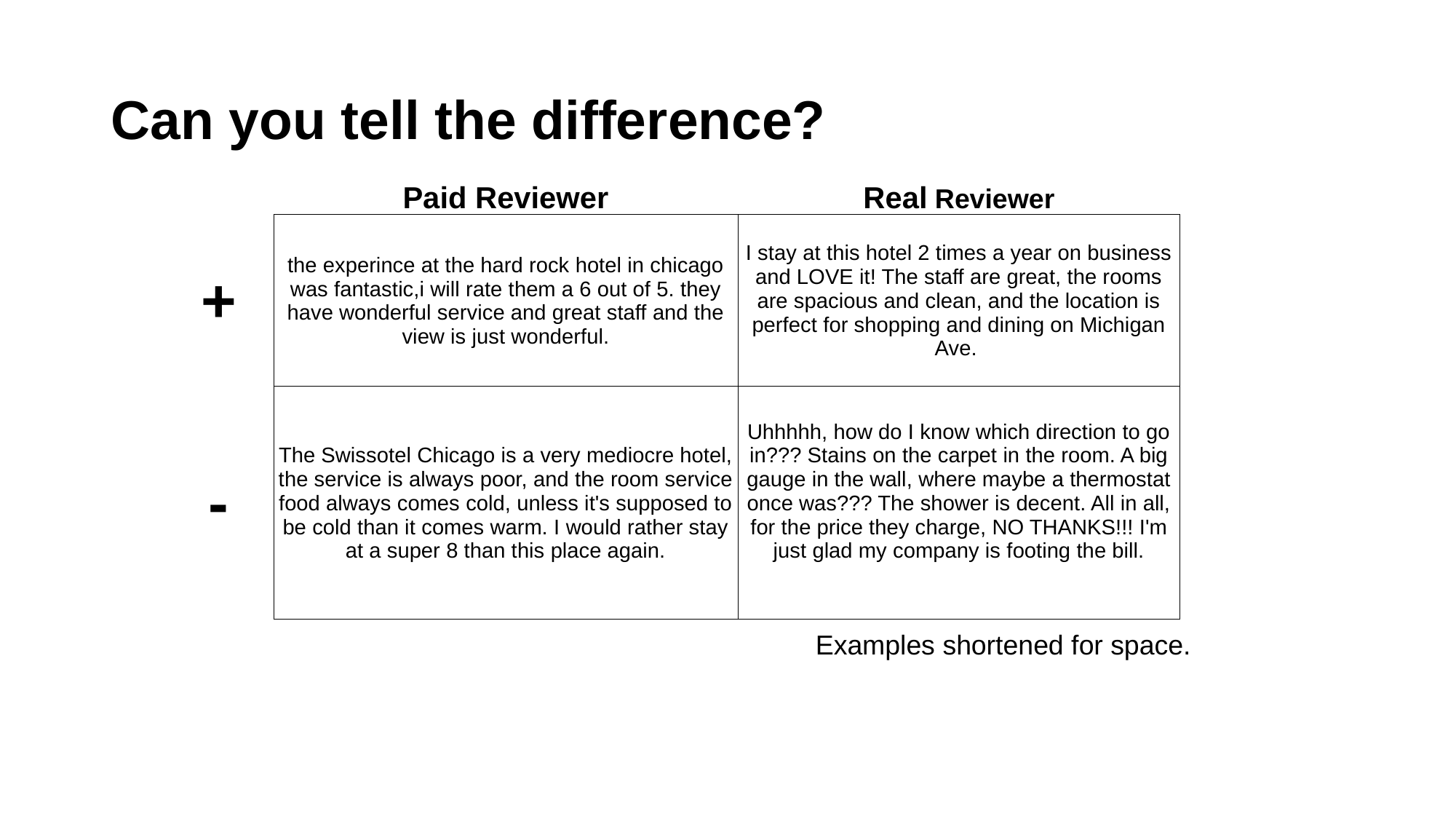

# Can you tell the difference?
|  | Paid Reviewer | Real Reviewer |
| --- | --- | --- |
| + | the experince at the hard rock hotel in chicago was fantastic,i will rate them a 6 out of 5. they have wonderful service and great staff and the view is just wonderful. | I stay at this hotel 2 times a year on business and LOVE it! The staff are great, the rooms are spacious and clean, and the location is perfect for shopping and dining on Michigan Ave. |
| - | The Swissotel Chicago is a very mediocre hotel, the service is always poor, and the room service food always comes cold, unless it's supposed to be cold than it comes warm. I would rather stay at a super 8 than this place again. | Uhhhhh, how do I know which direction to go in??? Stains on the carpet in the room. A big gauge in the wall, where maybe a thermostat once was??? The shower is decent. All in all, for the price they charge, NO THANKS!!! I'm just glad my company is footing the bill. |
Examples shortened for space.